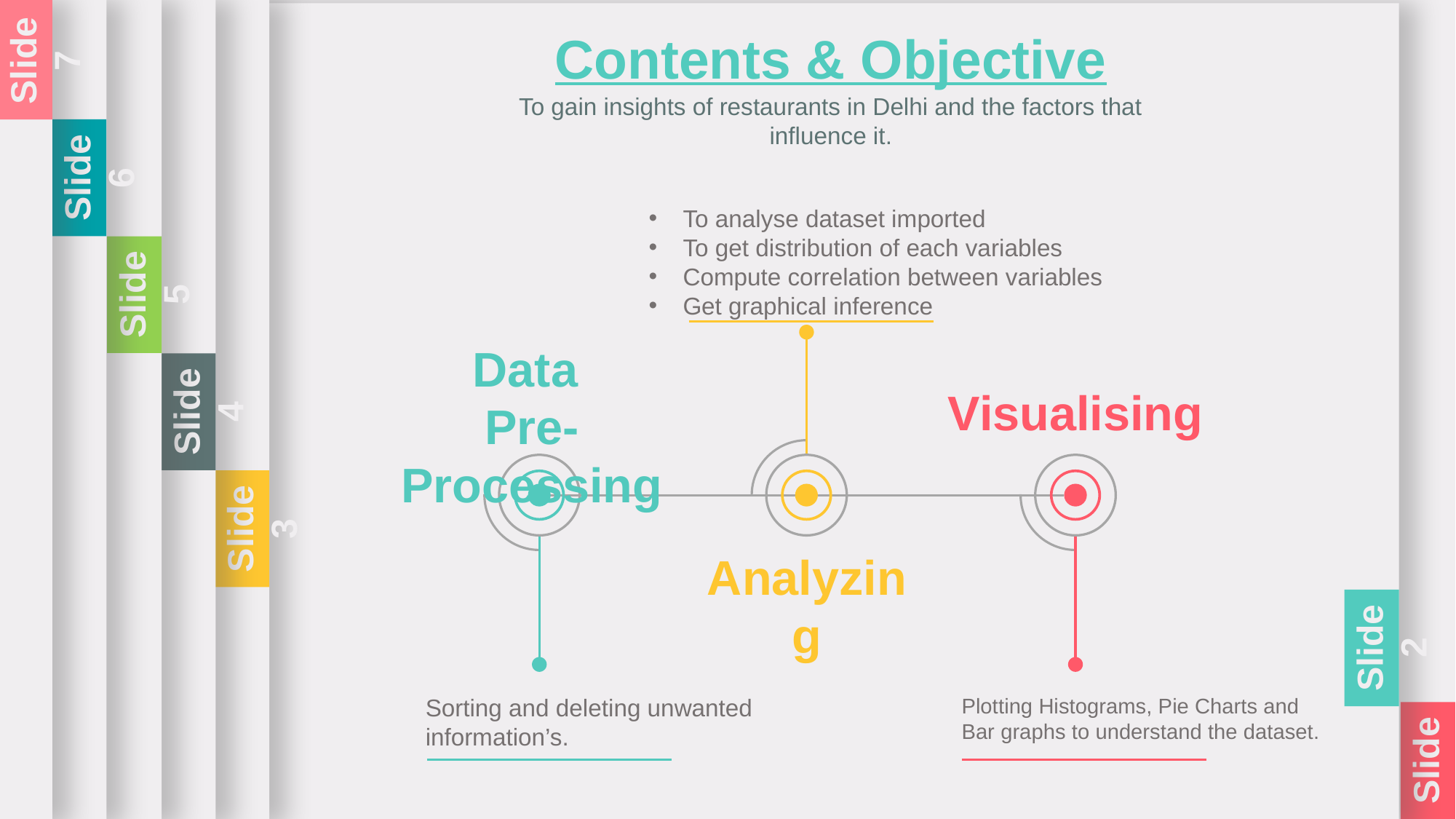

Slide 6

Slide 5

Slide 4

Slide 3

Slide 1

Slide 7

Slide 2
Contents & Objective
To gain insights of restaurants in Delhi and the factors that influence it.

To analyse dataset imported
To get distribution of each variables
Compute correlation between variables
Get graphical inference

Data
Pre-Processing
Visualising

Analyzing

Sorting and deleting unwanted information’s.
Plotting Histograms, Pie Charts and Bar graphs to understand the dataset.